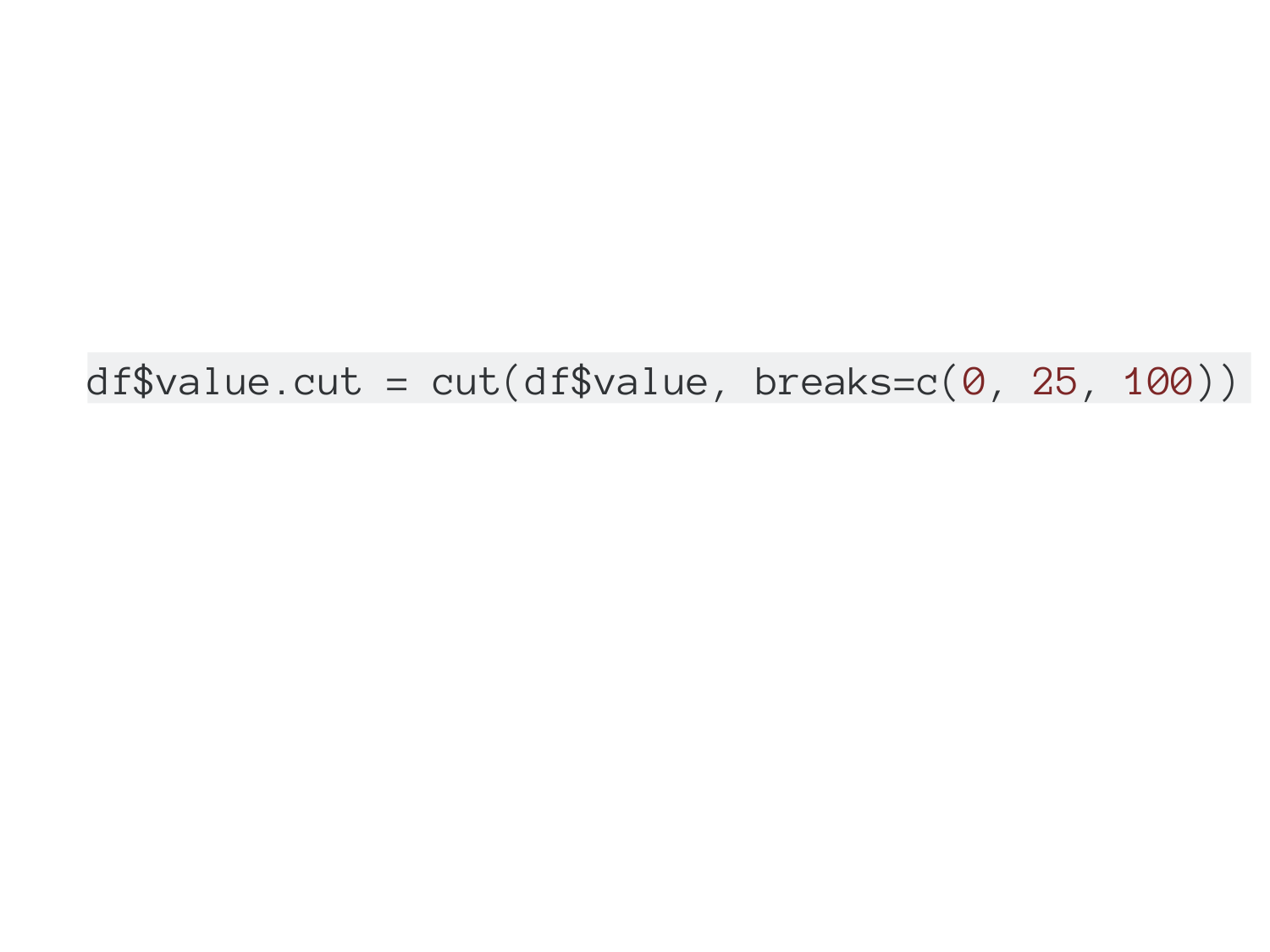

#
df$value.cut = cut(df$value, breaks=c(0, 25, 100))